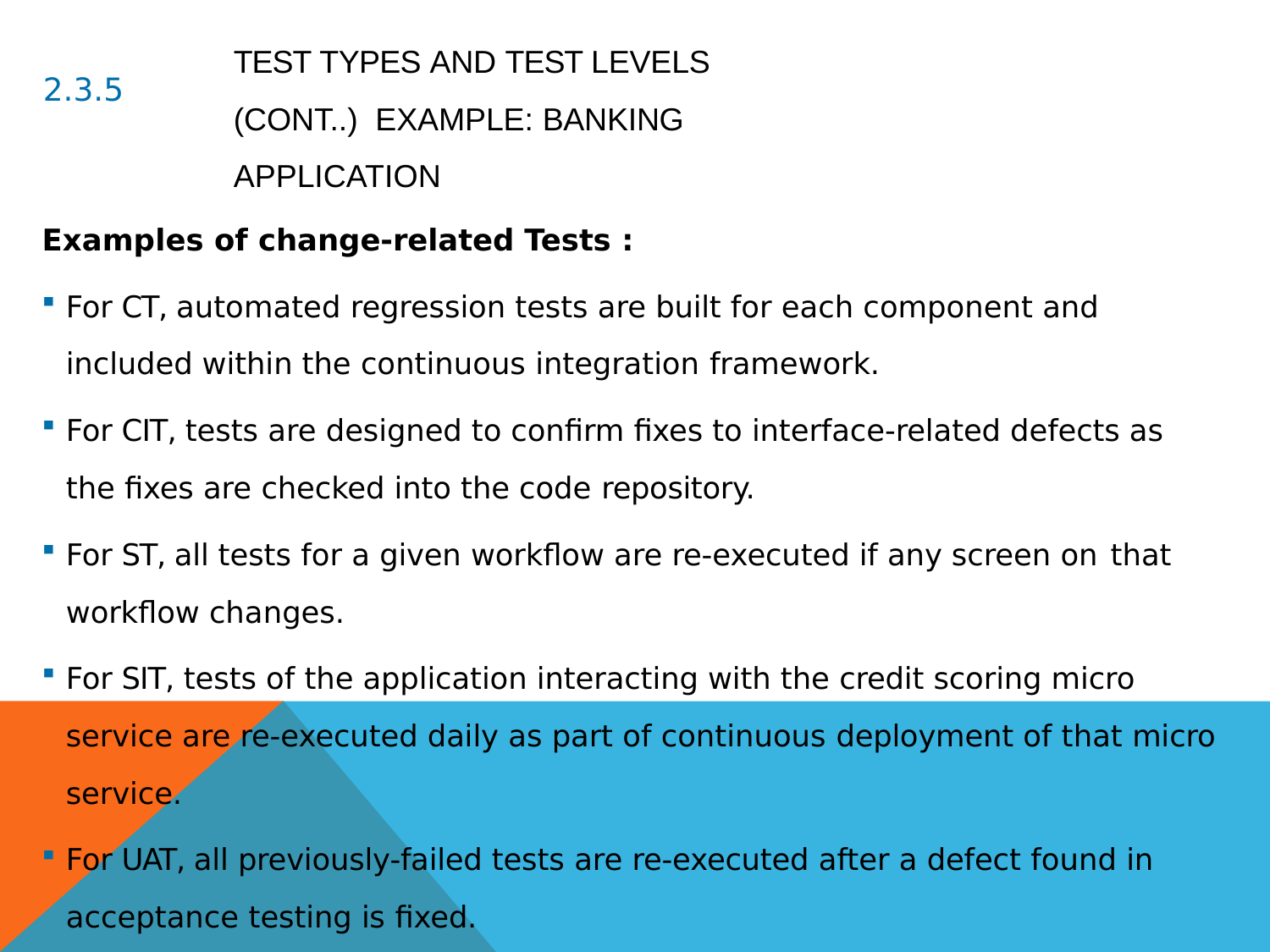

# Test Types and Test Levels (Cont..)  Example: Banking Application
2.3.5
Examples of change-related Tests :
For CT, automated regression tests are built for each component and  included within the continuous integration framework.
For CIT, tests are designed to confirm fixes to interface-related defects as  the fixes are checked into the code repository.
For ST, all tests for a given workflow are re-executed if any screen on that
workflow changes.
For SIT, tests of the application interacting with the credit scoring micro  service are re-executed daily as part of continuous deployment of that micro  service.
For UAT, all previously-failed tests are re-executed after a defect found in  acceptance testing is fixed.